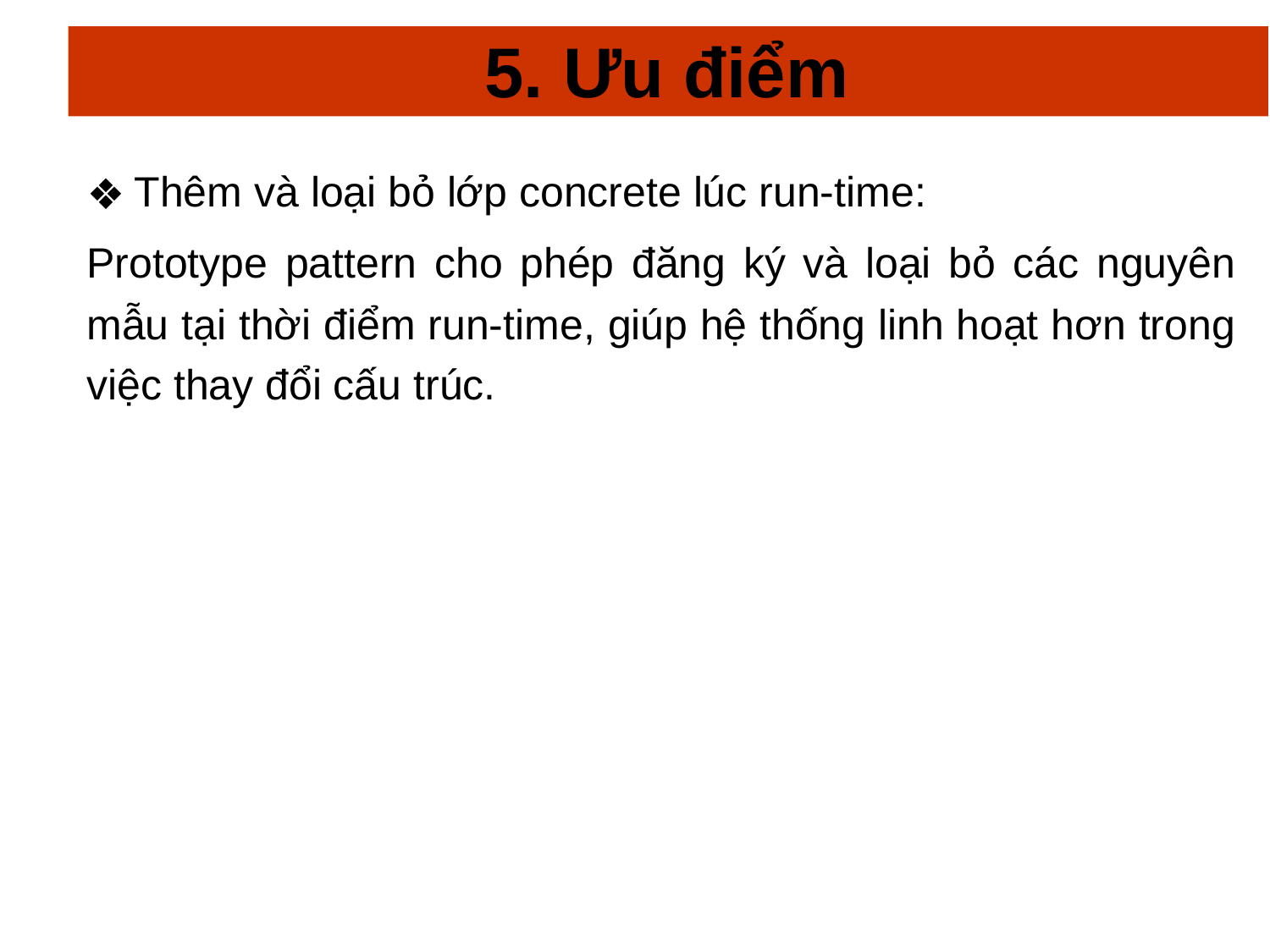

# 5. Ưu điểm
Thêm và loại bỏ lớp concrete lúc run-time:
Prototype pattern cho phép đăng ký và loại bỏ các nguyên mẫu tại thời điểm run-time, giúp hệ thống linh hoạt hơn trong việc thay đổi cấu trúc.